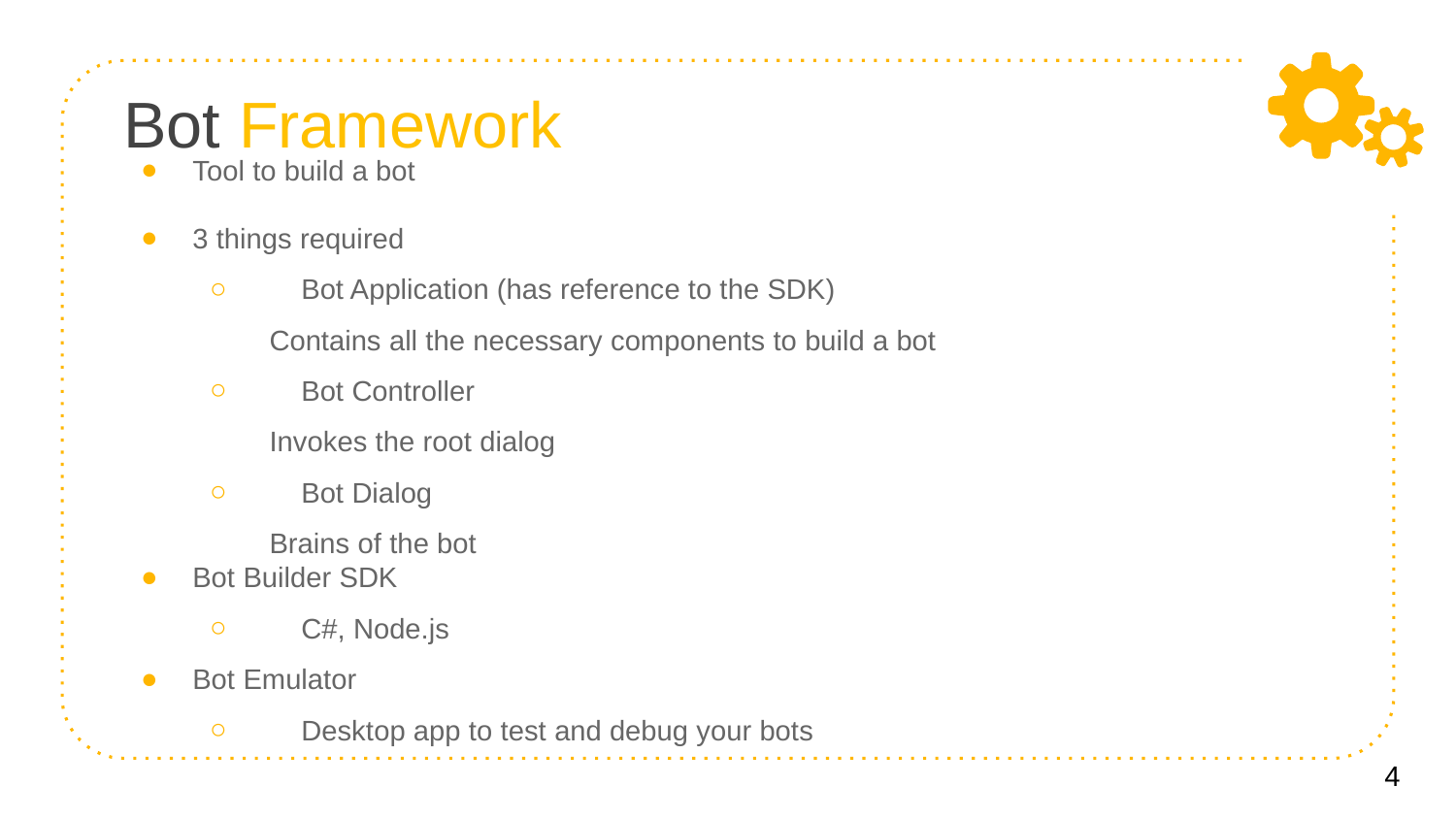

# Bot Framework
Tool to build a bot

3 things required
     Bot Application (has reference to the SDK)
	Contains all the necessary components to build a bot
     Bot Controller
	Invokes the root dialog
     Bot Dialog
	Brains of the bot
Bot Builder SDK
     C#, Node.js
Bot Emulator
     Desktop app to test and debug your bots

4